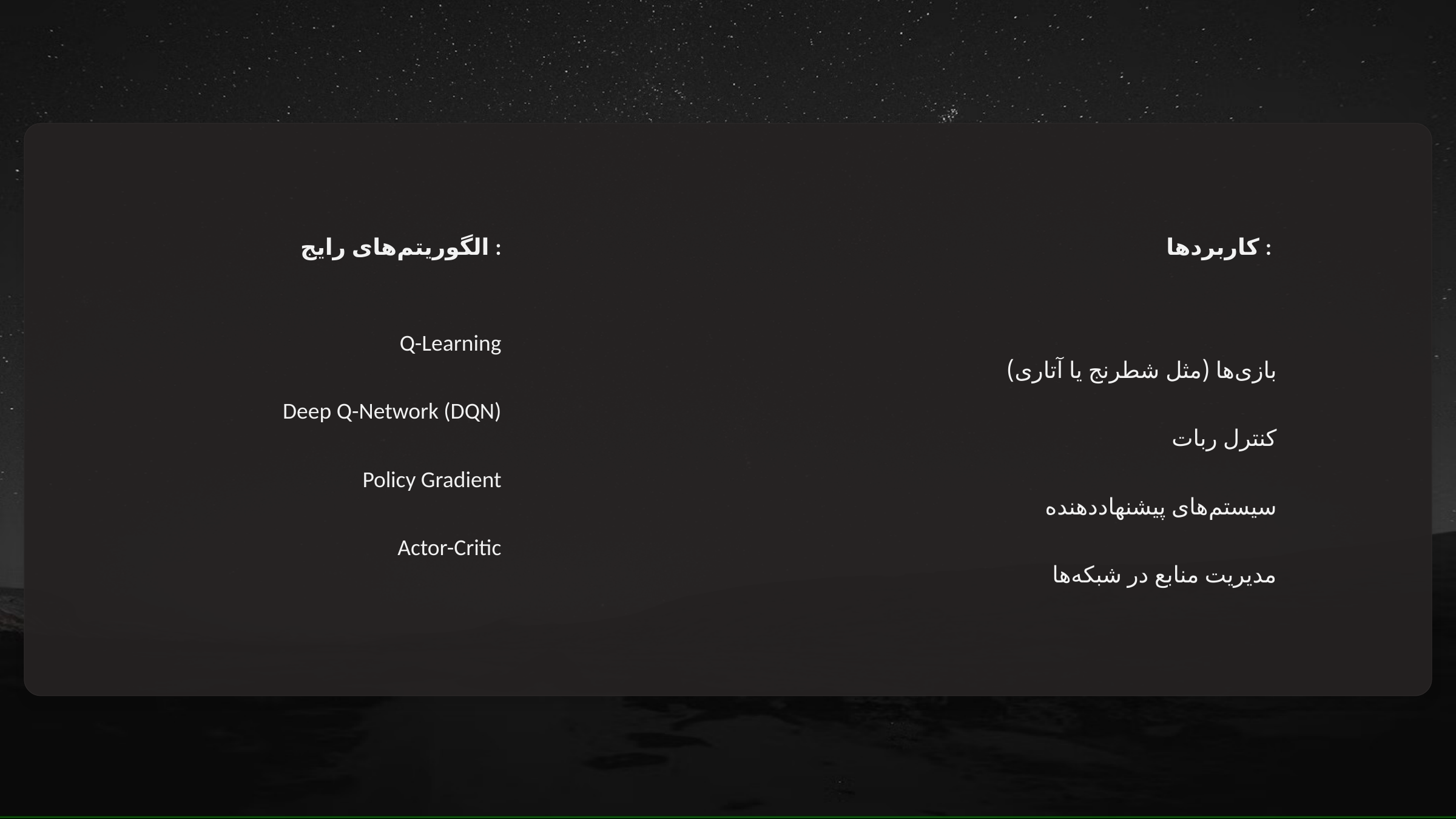

الگوریتم‌های رایج :
Q-Learning
Deep Q-Network (DQN)
Policy Gradient
Actor-Critic
کاربردها :
بازی‌ها (مثل شطرنج یا آتاری)
کنترل ربات
سیستم‌های پیشنهاددهنده
مدیریت منابع در شبکه‌ها